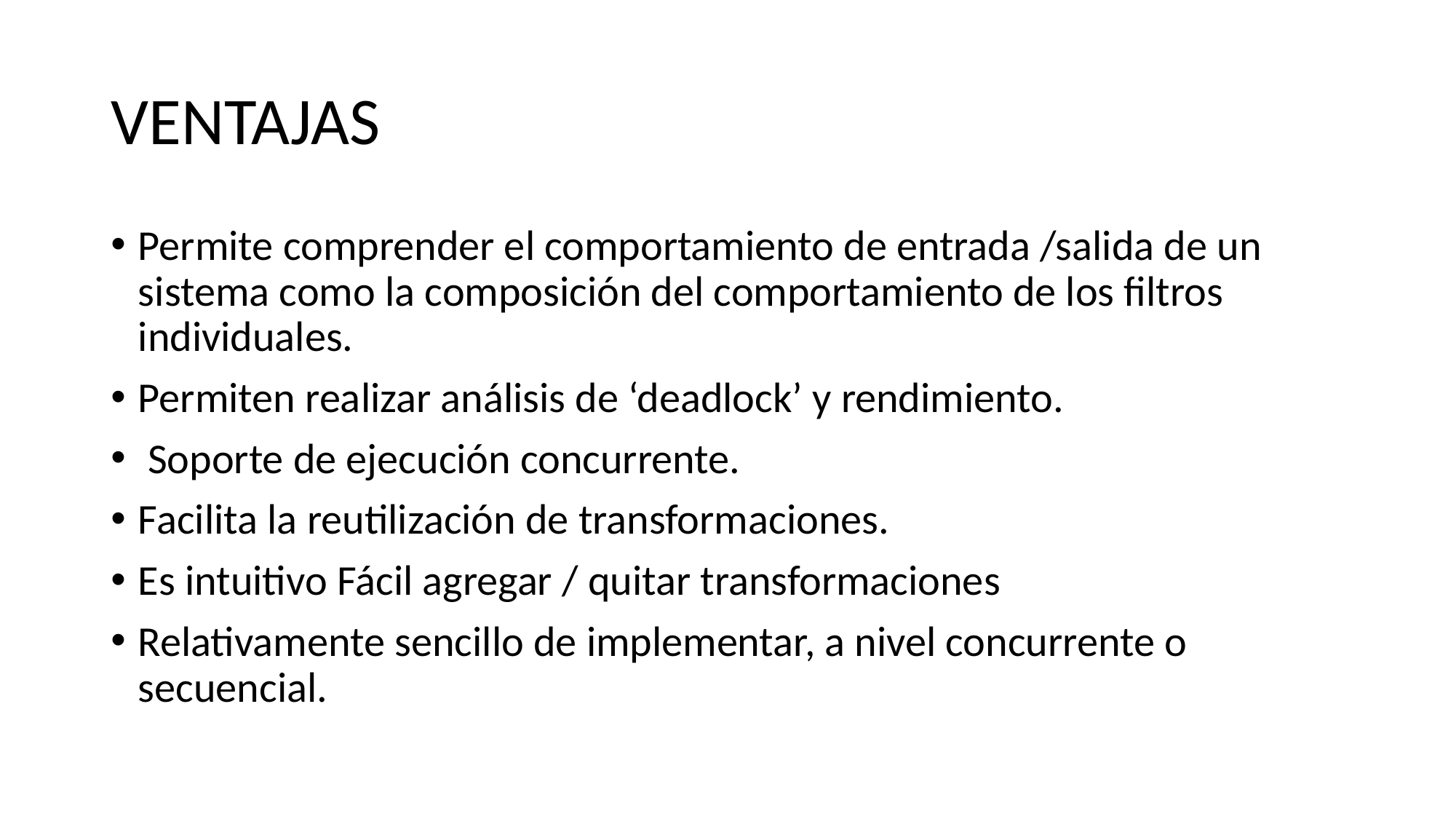

# VENTAJAS
Permite comprender el comportamiento de entrada /salida de un sistema como la composición del comportamiento de los filtros individuales.
Permiten realizar análisis de ‘deadlock’ y rendimiento.
 Soporte de ejecución concurrente.
Facilita la reutilización de transformaciones.
Es intuitivo Fácil agregar / quitar transformaciones
Relativamente sencillo de implementar, a nivel concurrente o secuencial.